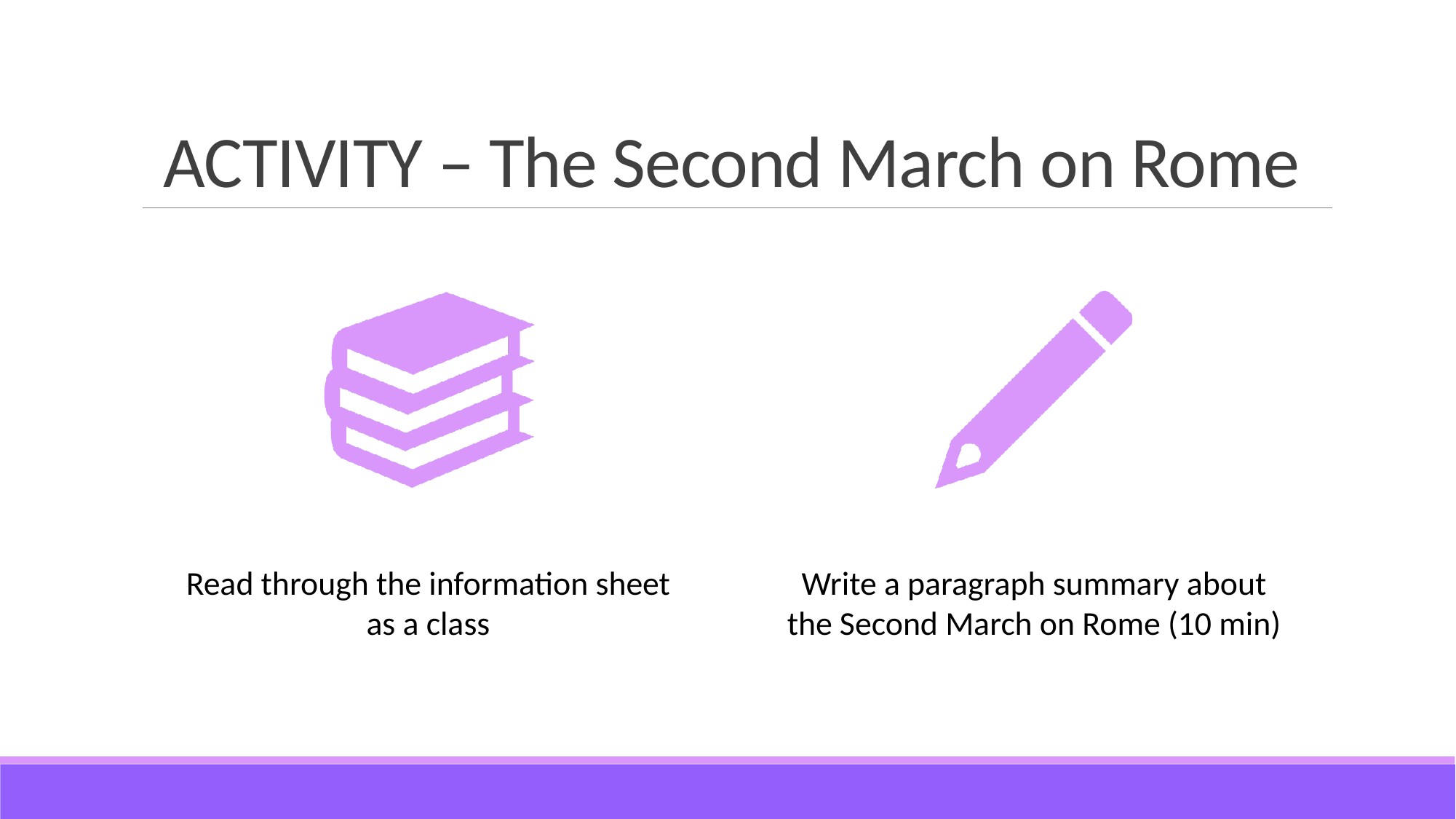

# ACTIVITY – The Second March on Rome
Read through the information sheet as a class
Write a paragraph summary about the Second March on Rome (10 min)